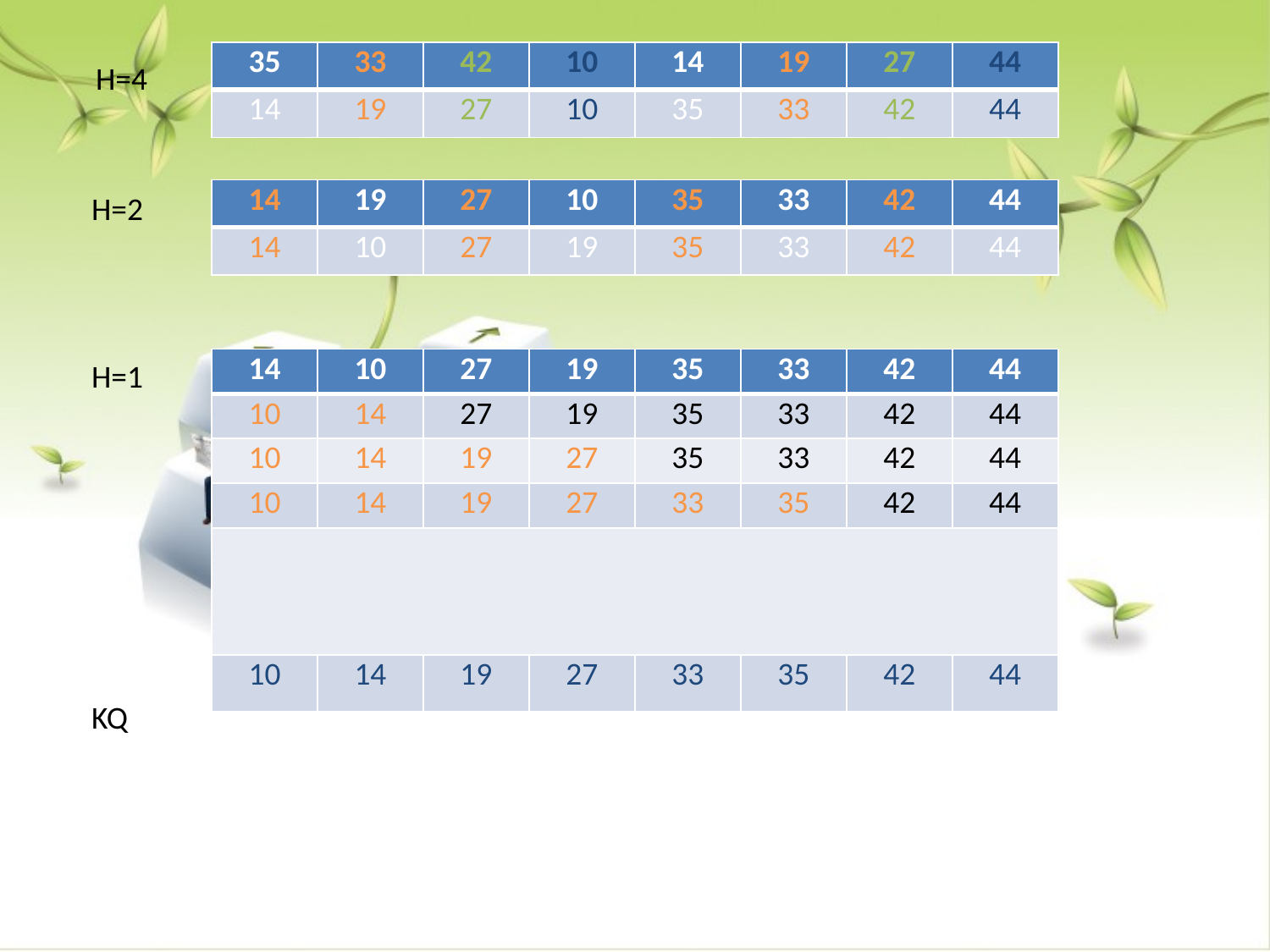

| 35 | 33 | 42 | 10 | 14 | 19 | 27 | 44 |
| --- | --- | --- | --- | --- | --- | --- | --- |
| 14 | 19 | 27 | 10 | 35 | 33 | 42 | 44 |
H=4
| 14 | 19 | 27 | 10 | 35 | 33 | 42 | 44 |
| --- | --- | --- | --- | --- | --- | --- | --- |
| 14 | 10 | 27 | 19 | 35 | 33 | 42 | 44 |
H=2
| 14 | 10 | 27 | 19 | 35 | 33 | 42 | 44 |
| --- | --- | --- | --- | --- | --- | --- | --- |
| 10 | 14 | 27 | 19 | 35 | 33 | 42 | 44 |
| 10 | 14 | 19 | 27 | 35 | 33 | 42 | 44 |
| 10 | 14 | 19 | 27 | 33 | 35 | 42 | 44 |
|  |  |  |  |  |  |  |  |
| 10 | 14 | 19 | 27 | 33 | 35 | 42 | 44 |
H=1
KQ